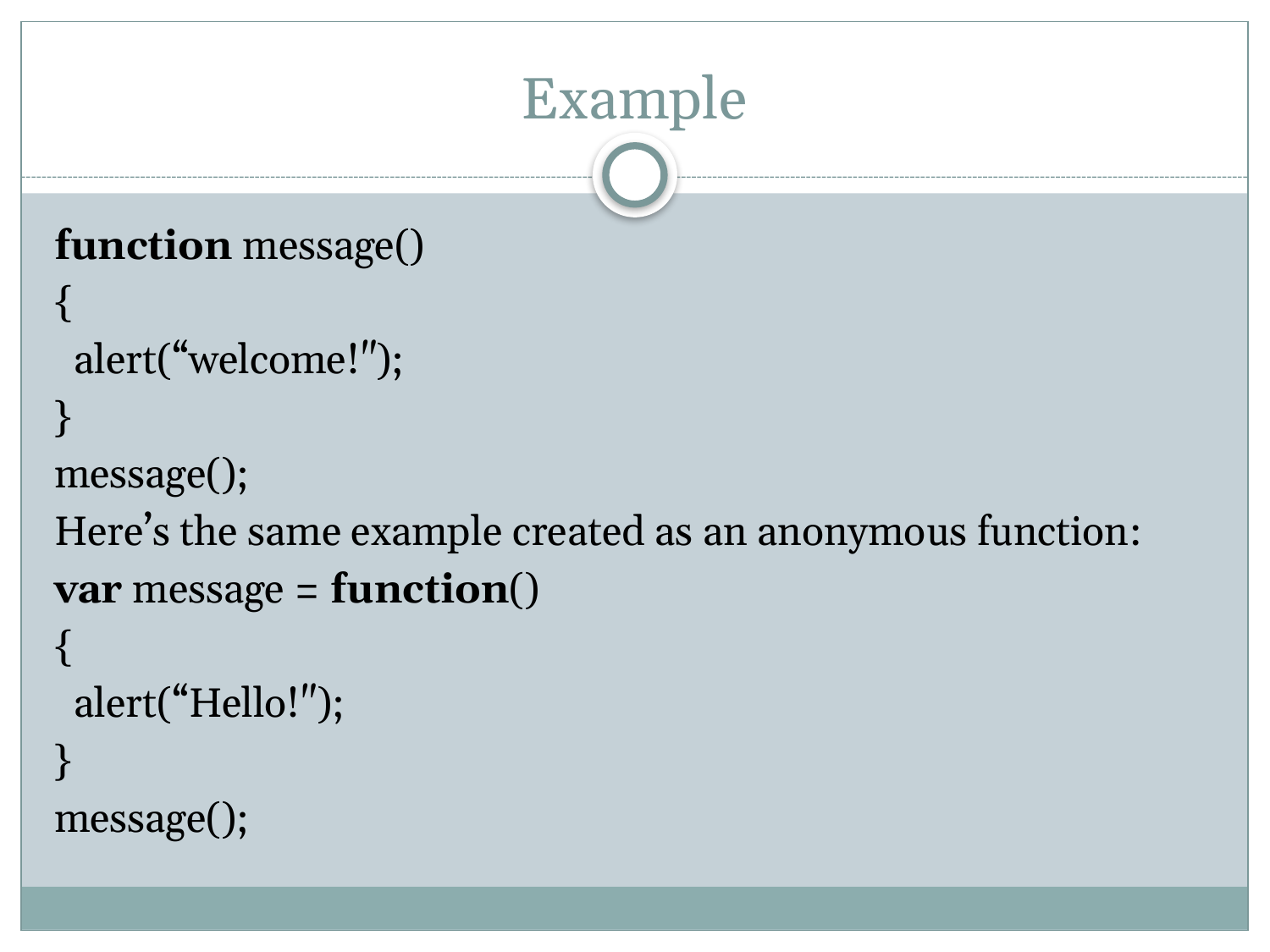

# Example
function message()
{
  alert(“welcome!");
}
message();
Here’s the same example created as an anonymous function:
var message = function()
{
  alert(“Hello!");
}
message();